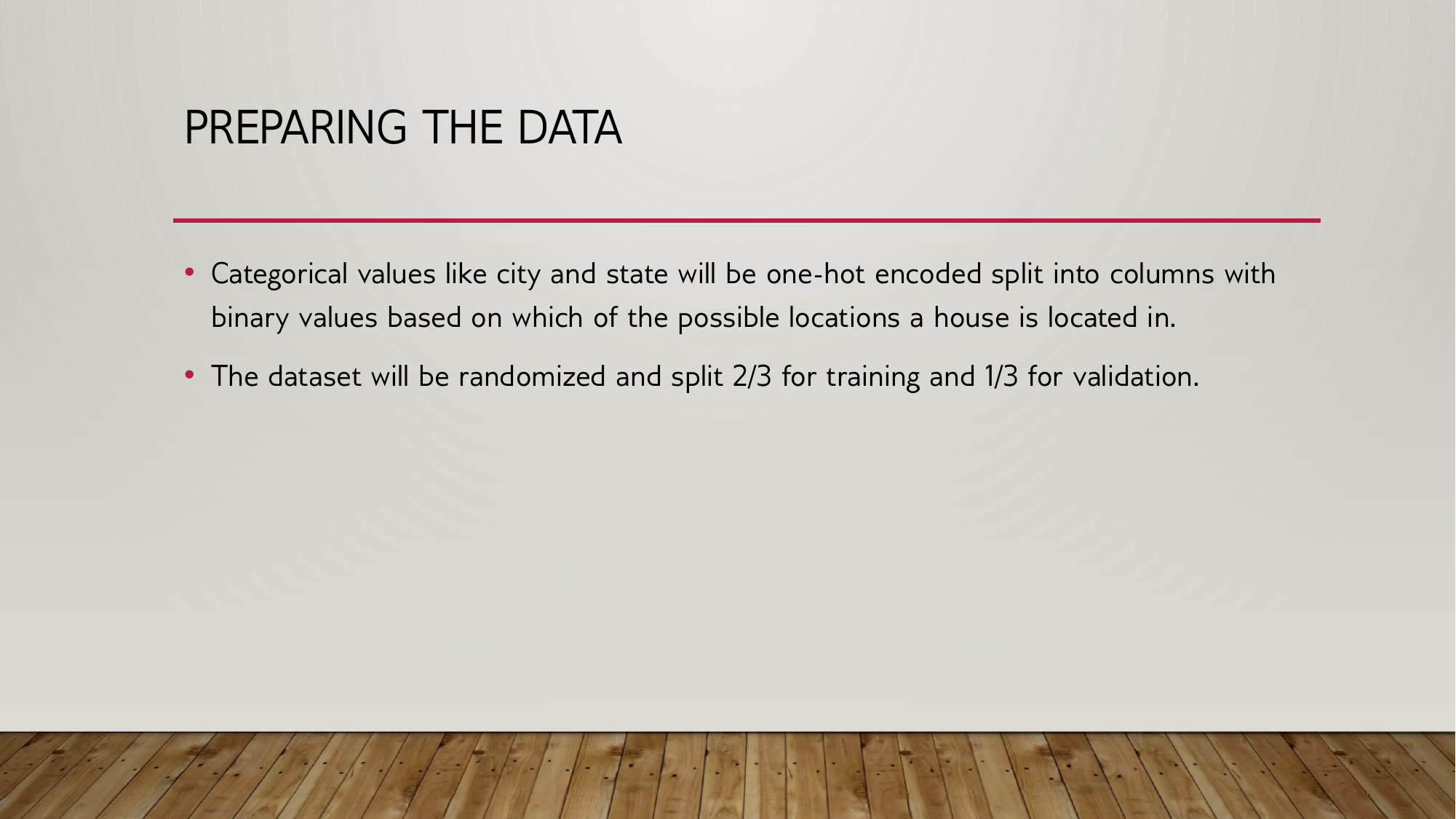

# Preparing the data
Categorical values like city and state will be one-hot encoded split into columns with binary values based on which of the possible locations a house is located in.
The dataset will be randomized and split 2/3 for training and 1/3 for validation.